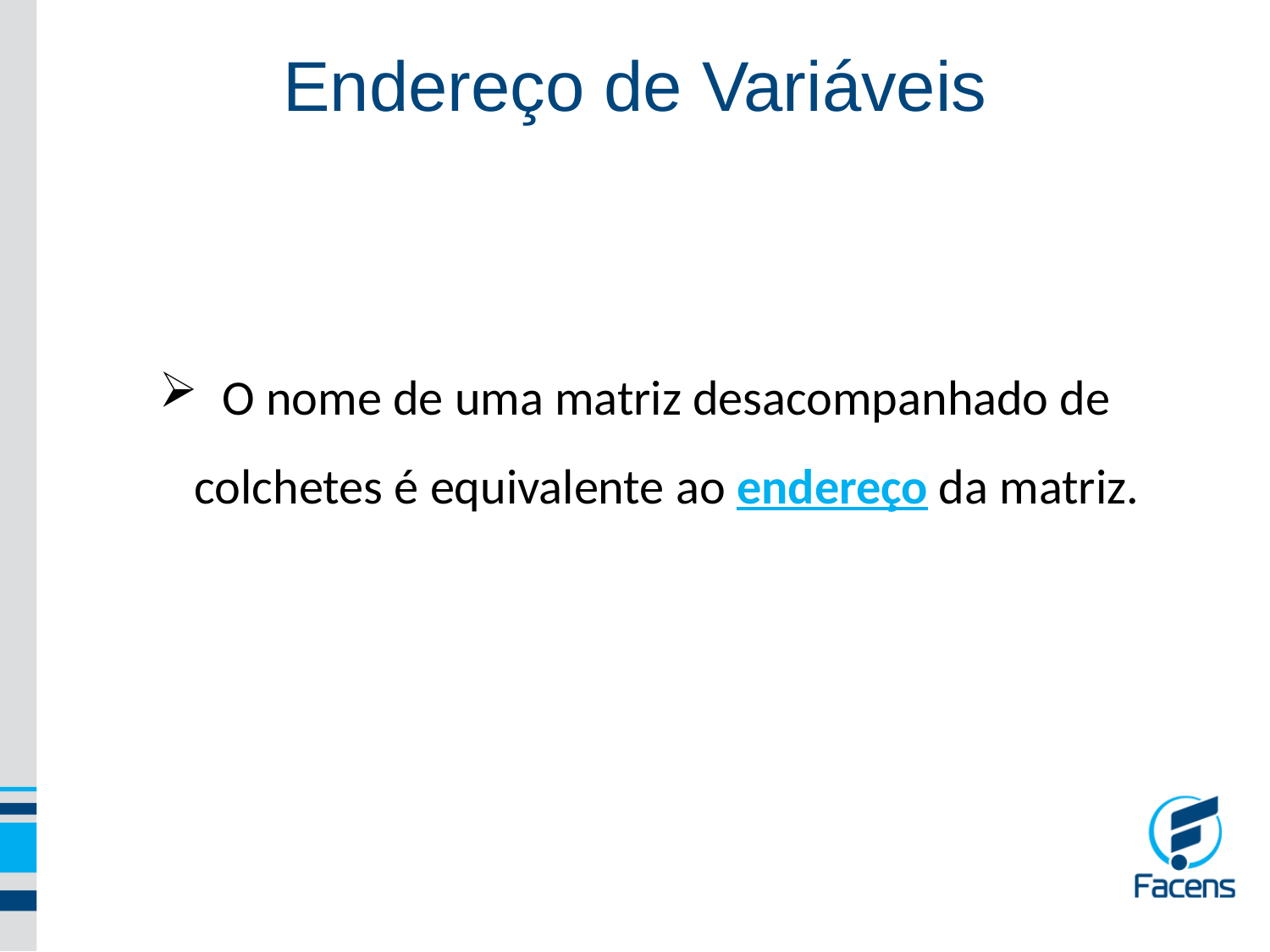

Endereço de Variáveis

O nome de uma matriz desacompanhado de colchetes é equivalente ao endereço da matriz.